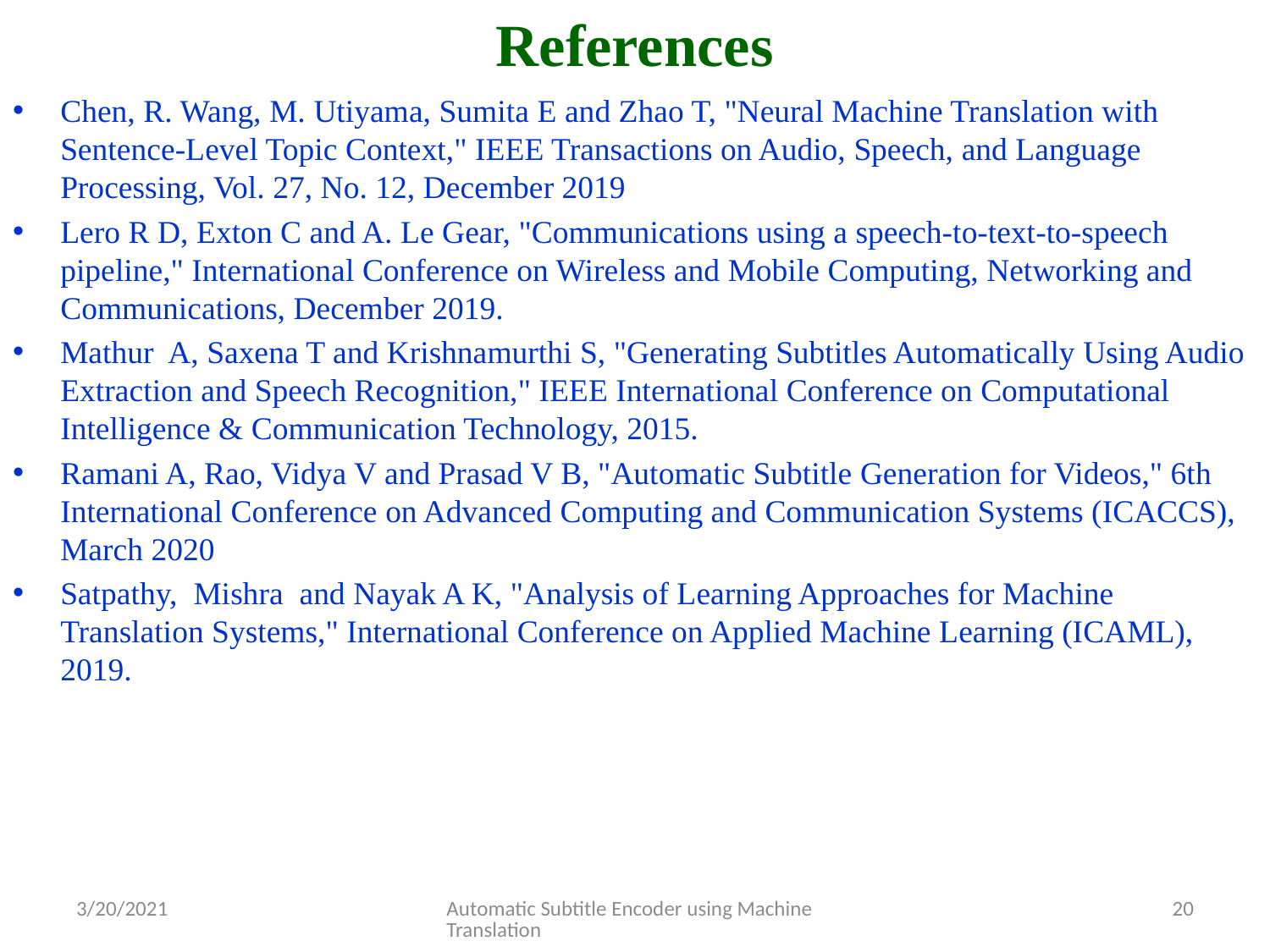

# References
Chen, R. Wang, M. Utiyama, Sumita E and Zhao T, "Neural Machine Translation with Sentence-Level Topic Context," IEEE Transactions on Audio, Speech, and Language Processing, Vol. 27, No. 12, December 2019
Lero R D, Exton C and A. Le Gear, "Communications using a speech-to-text-to-speech pipeline," International Conference on Wireless and Mobile Computing, Networking and Communications, December 2019.
Mathur  A, Saxena T and Krishnamurthi S, "Generating Subtitles Automatically Using Audio Extraction and Speech Recognition," IEEE International Conference on Computational Intelligence & Communication Technology, 2015.
Ramani A, Rao, Vidya V and Prasad V B, "Automatic Subtitle Generation for Videos," 6th International Conference on Advanced Computing and Communication Systems (ICACCS), March 2020
Satpathy,  Mishra  and Nayak A K, "Analysis of Learning Approaches for Machine Translation Systems," International Conference on Applied Machine Learning (ICAML), 2019.

3/20/2021
Automatic Subtitle Encoder using Machine Translation
20